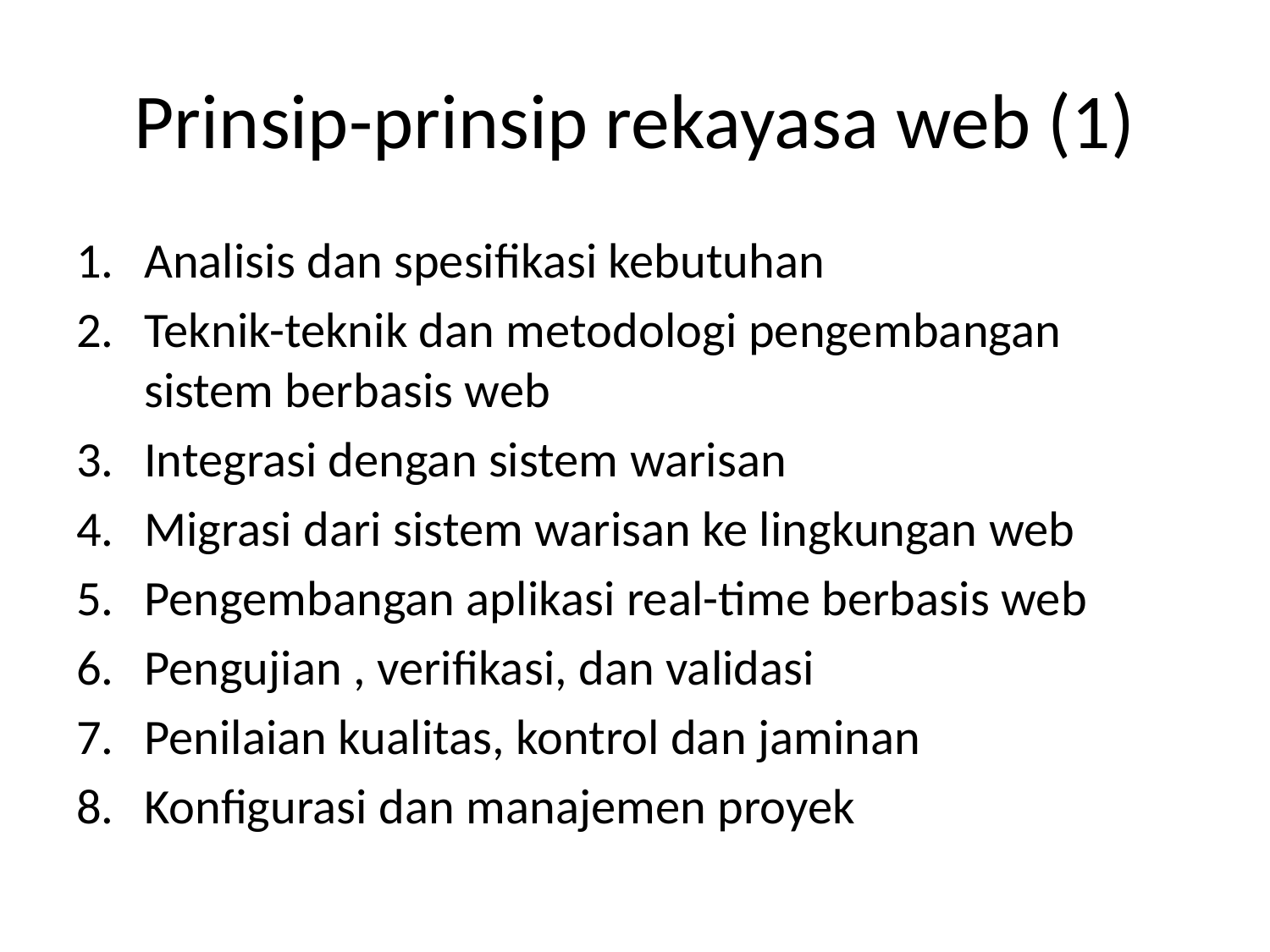

# Prinsip-prinsip rekayasa web (1)
Analisis dan spesifikasi kebutuhan
Teknik-teknik dan metodologi pengembangan sistem berbasis web
Integrasi dengan sistem warisan
Migrasi dari sistem warisan ke lingkungan web
Pengembangan aplikasi real-time berbasis web
Pengujian , verifikasi, dan validasi
Penilaian kualitas, kontrol dan jaminan
Konfigurasi dan manajemen proyek